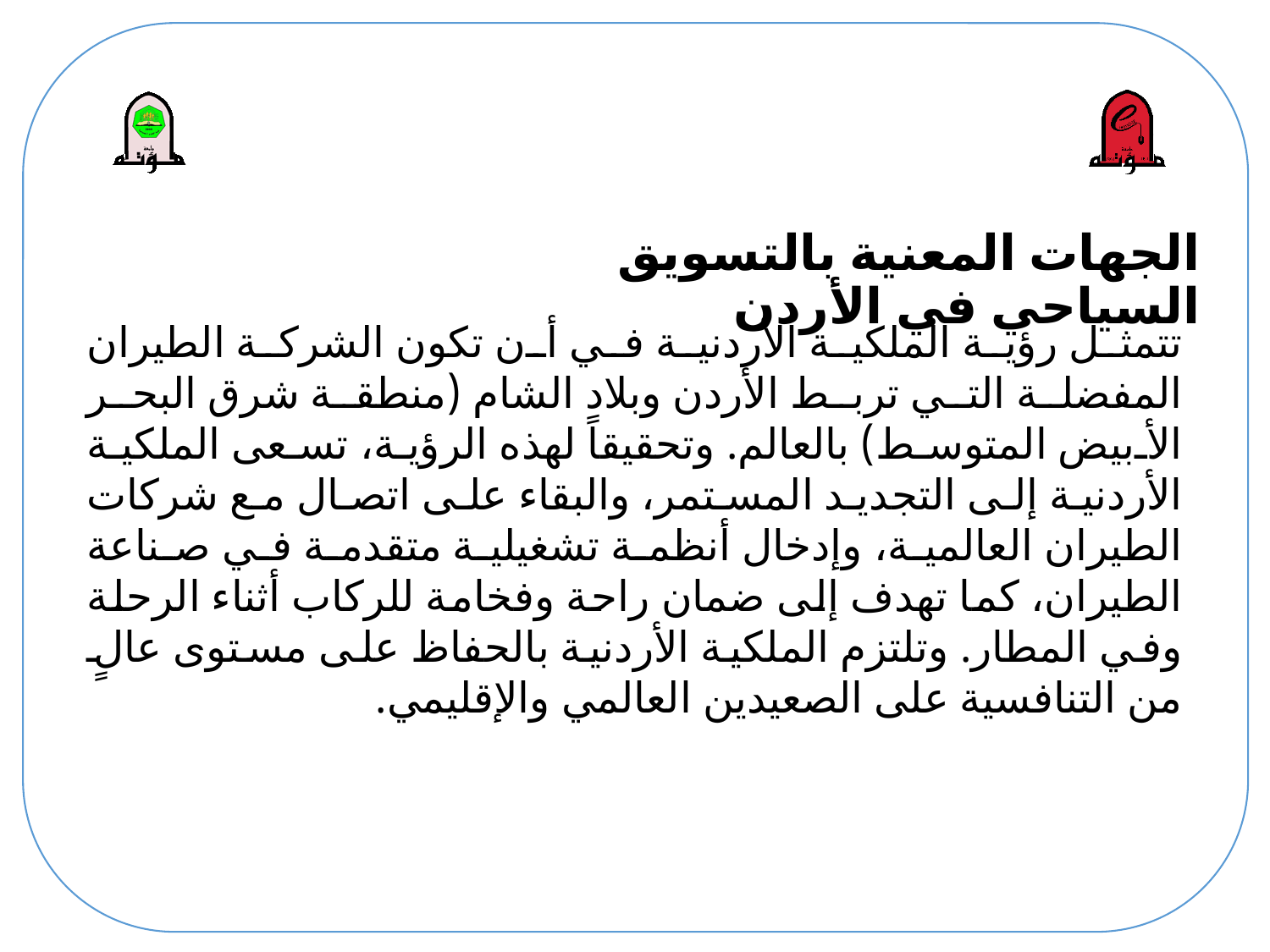

# الجهات المعنية بالتسويق السياحي في الأردن
تتمثل رؤية الملكية الأردنية في أن تكون الشركة الطيران المفضلة التي تربط الأردن وبلاد الشام (منطقة شرق البحر الأبيض المتوسط) بالعالم. وتحقيقاً لهذه الرؤية، تسعى الملكية الأردنية إلى التجديد المستمر، والبقاء على اتصال مع شركات الطيران العالمية، وإدخال أنظمة تشغيلية متقدمة في صناعة الطيران، كما تهدف إلى ضمان راحة وفخامة للركاب أثناء الرحلة وفي المطار. وتلتزم الملكية الأردنية بالحفاظ على مستوى عالٍ من التنافسية على الصعيدين العالمي والإقليمي.